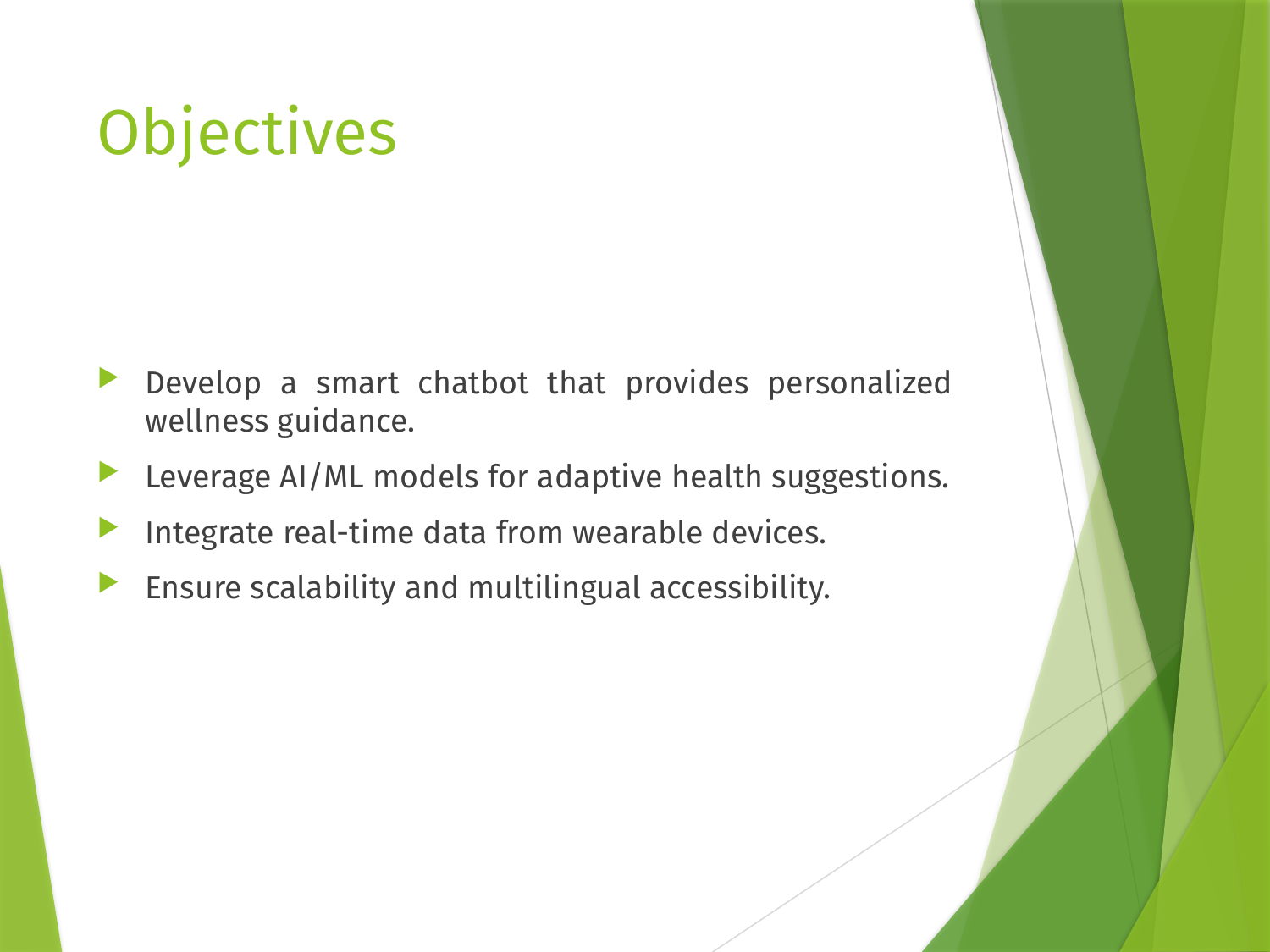

# Objectives

Develop a smart chatbot that provides personalized wellness guidance.
Leverage AI/ML models for adaptive health suggestions.
Integrate real-time data from wearable devices.
Ensure scalability and multilingual accessibility.